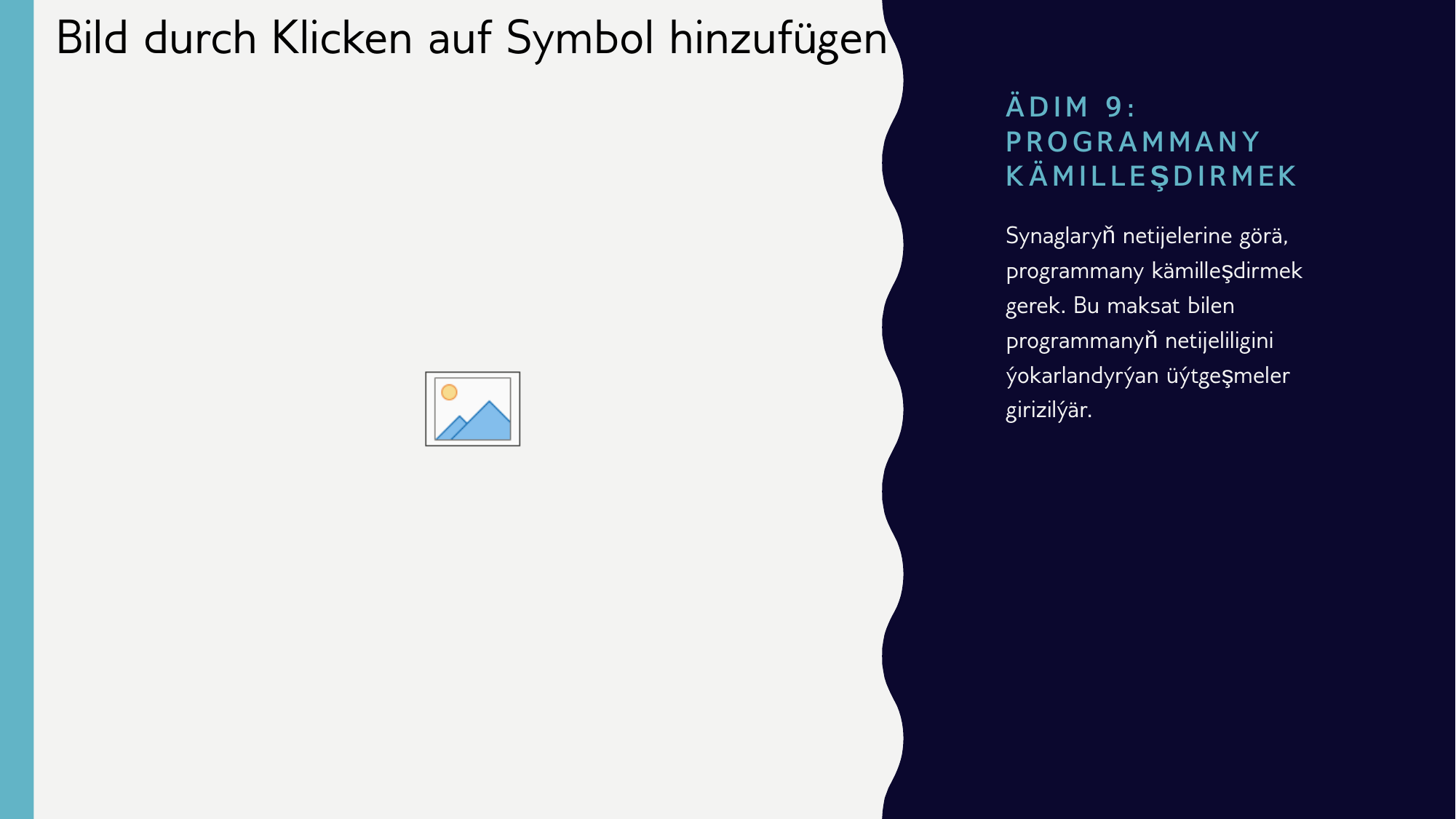

# ÄDIM 9: PROGRAMMANY KÄMILLEŞDIRMEK
Synaglaryň netijelerine görä, programmany kämilleşdirmek gerek. Bu maksat bilen programmanyň netijeliligini ýokarlandyrýan üýtgeşmeler girizilýär.